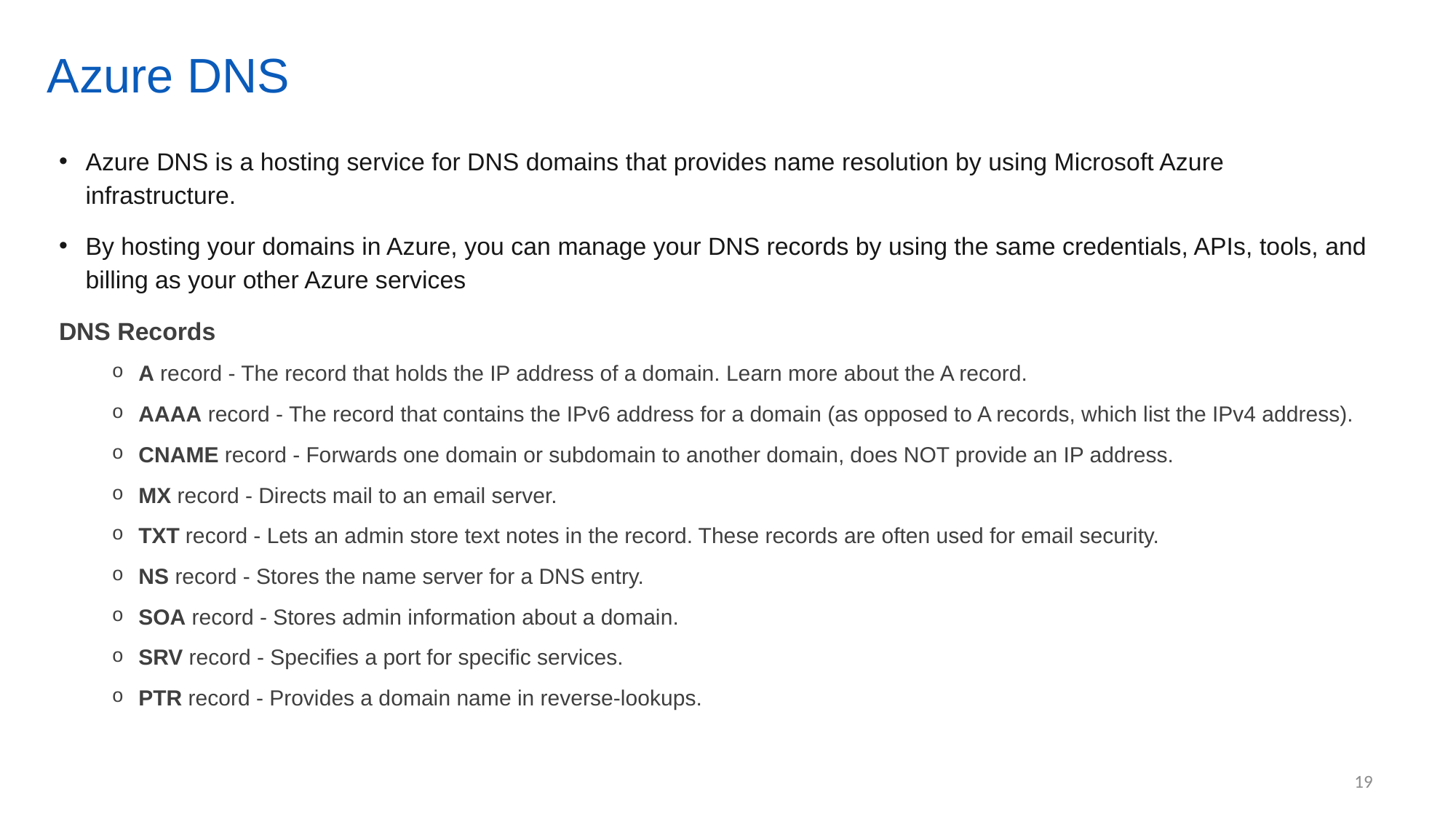

# Azure DNS
Azure DNS is a hosting service for DNS domains that provides name resolution by using Microsoft Azure infrastructure.
By hosting your domains in Azure, you can manage your DNS records by using the same credentials, APIs, tools, and billing as your other Azure services
DNS Records
A record - The record that holds the IP address of a domain. Learn more about the A record.
AAAA record - The record that contains the IPv6 address for a domain (as opposed to A records, which list the IPv4 address).
CNAME record - Forwards one domain or subdomain to another domain, does NOT provide an IP address.
MX record - Directs mail to an email server.
TXT record - Lets an admin store text notes in the record. These records are often used for email security.
NS record - Stores the name server for a DNS entry.
SOA record - Stores admin information about a domain.
SRV record - Specifies a port for specific services.
PTR record - Provides a domain name in reverse-lookups.
19